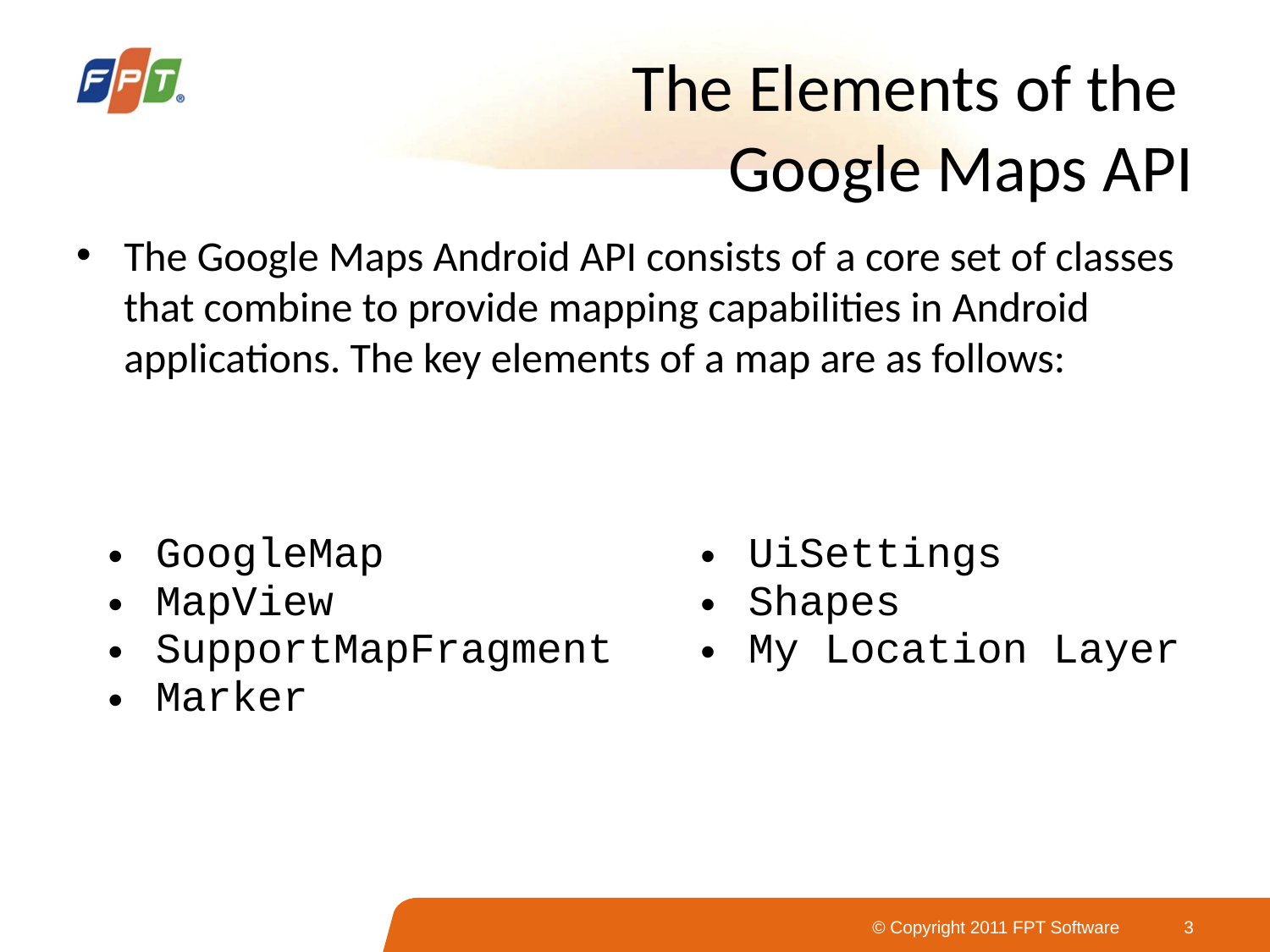

# The Elements of the Google Maps API
The Google Maps Android API consists of a core set of classes that combine to provide mapping capabilities in Android applications. The key elements of a map are as follows:
| GoogleMap MapView SupportMapFragment Marker | UiSettings Shapes My Location Layer |
| --- | --- |